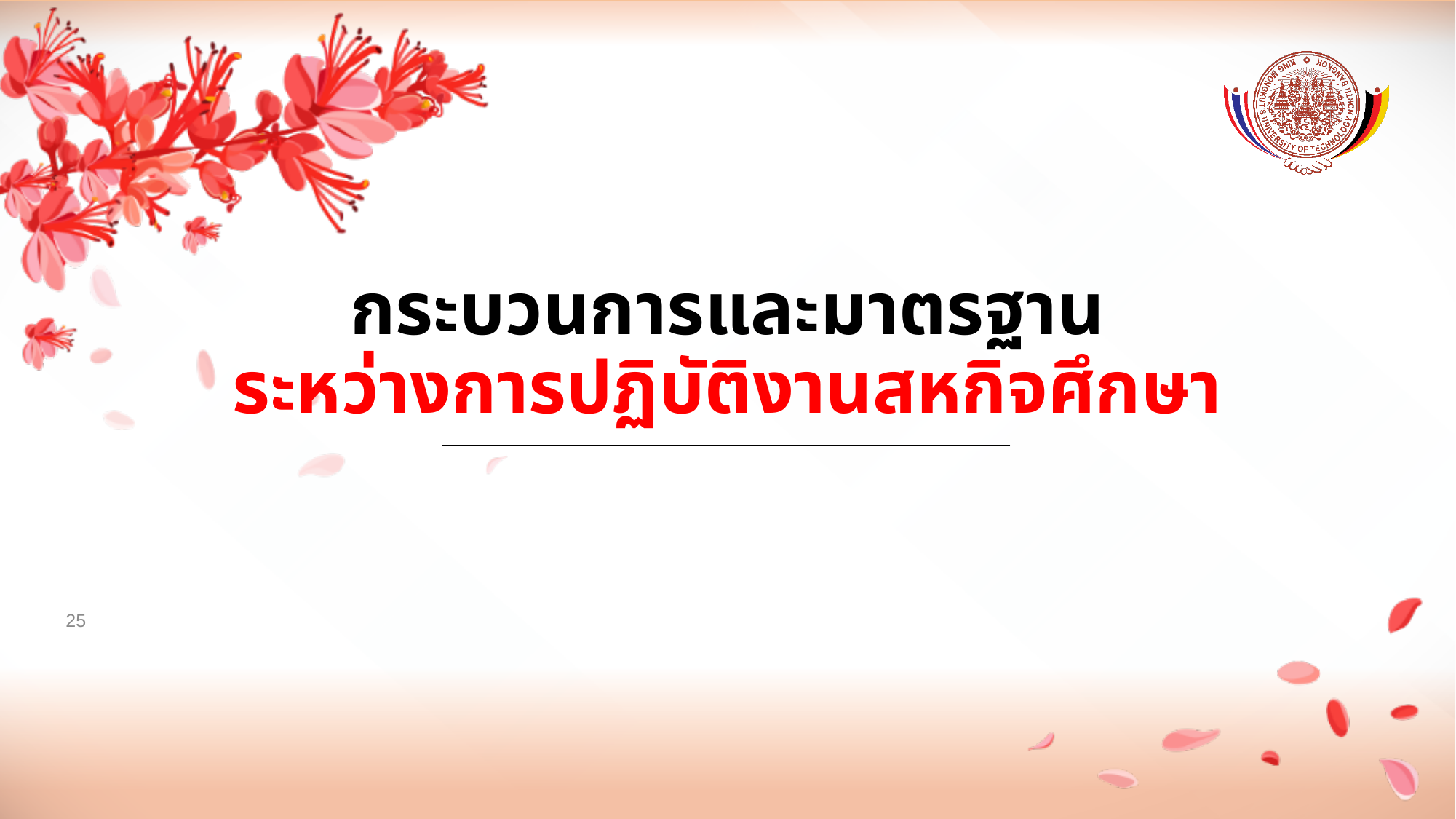

# กระบวนการและมาตรฐาน ระหว่างการปฏิบัติงานสหกิจศึกษา
25